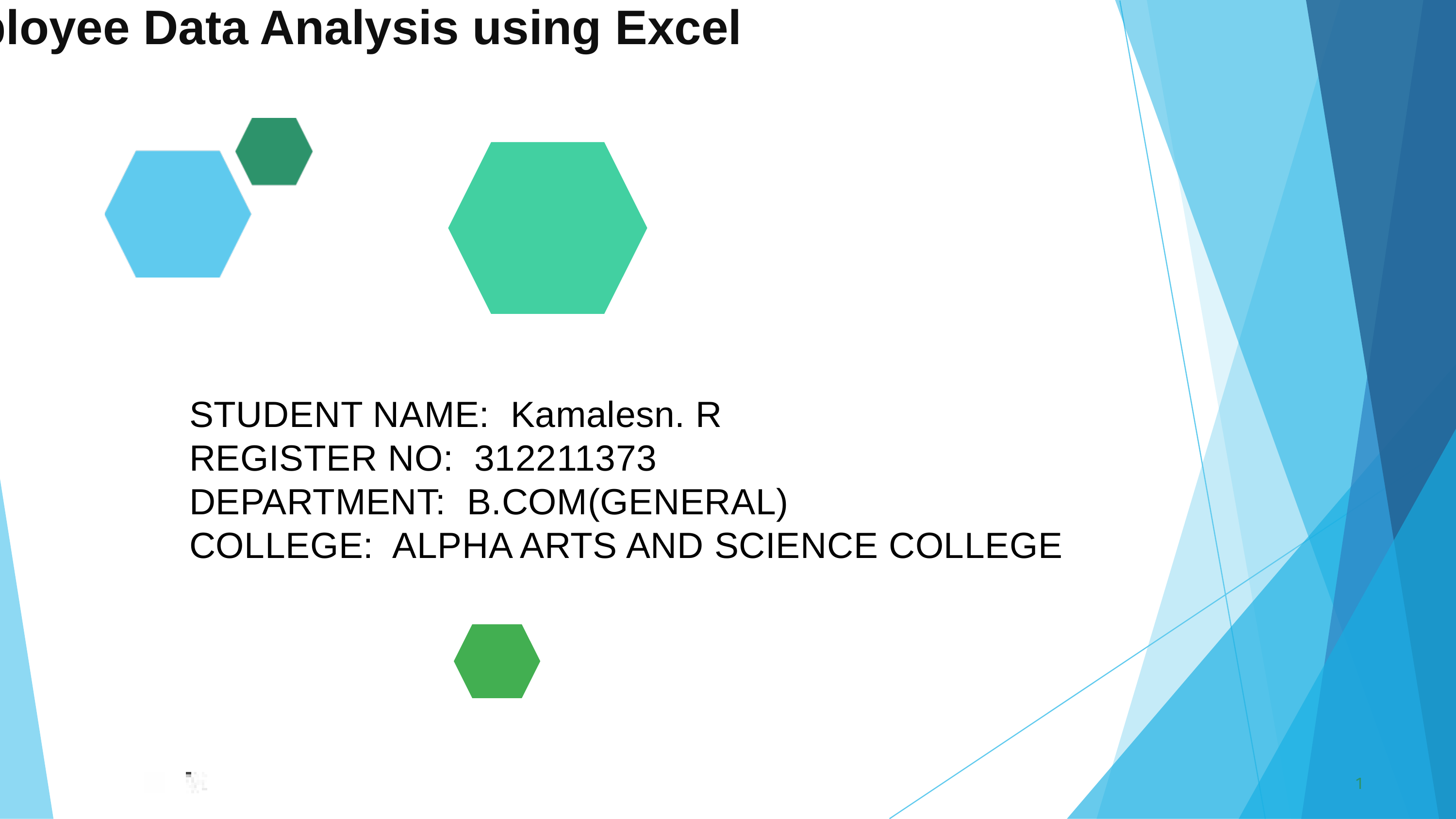

Employee Data Analysis using Excel

STUDENT NAME:  Kamalesn. R
REGISTER NO:  312211373
DEPARTMENT:  B.COM(GENERAL)
COLLEGE:  ALPHA ARTS AND SCIENCE COLLEGE

1